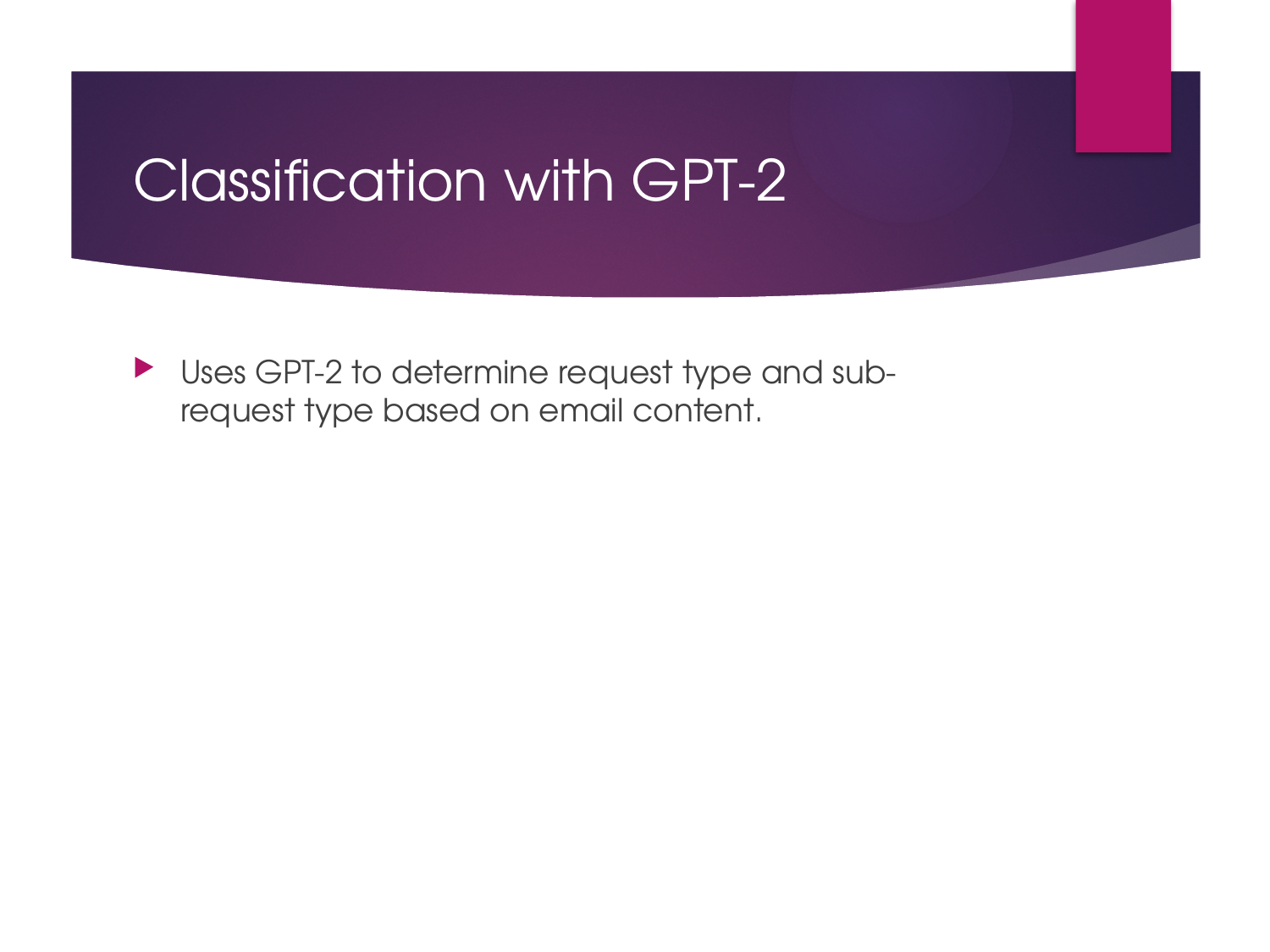

# Classification with GPT-2
Uses GPT-2 to determine request type and sub-request type based on email content.